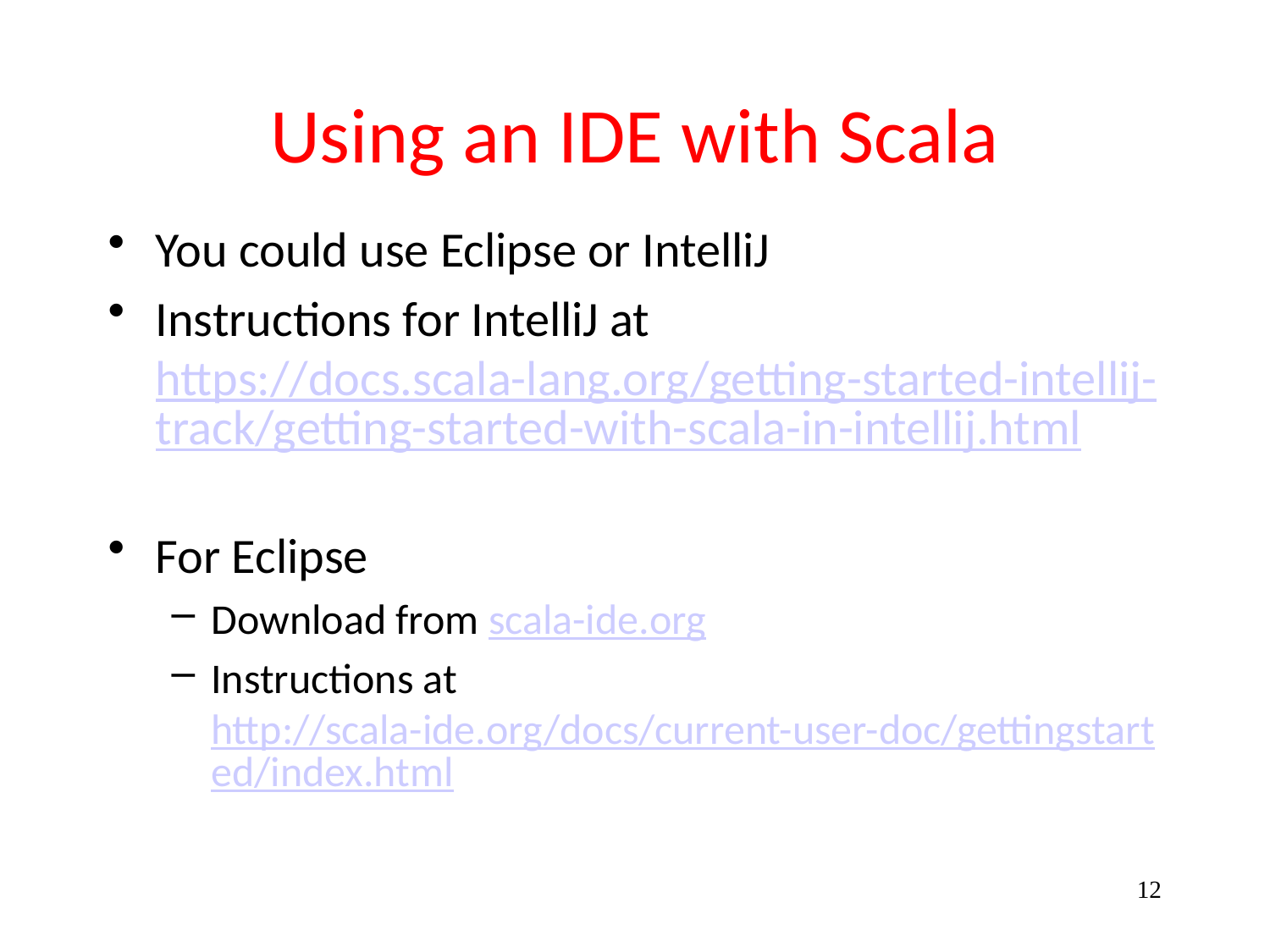

# Using an IDE with Scala
You could use Eclipse or IntelliJ
Instructions for IntelliJ at https://docs.scala-lang.org/getting-started-intellij-track/getting-started-with-scala-in-intellij.html
For Eclipse
Download from scala-ide.org
Instructions at http://scala-ide.org/docs/current-user-doc/gettingstarted/index.html

12